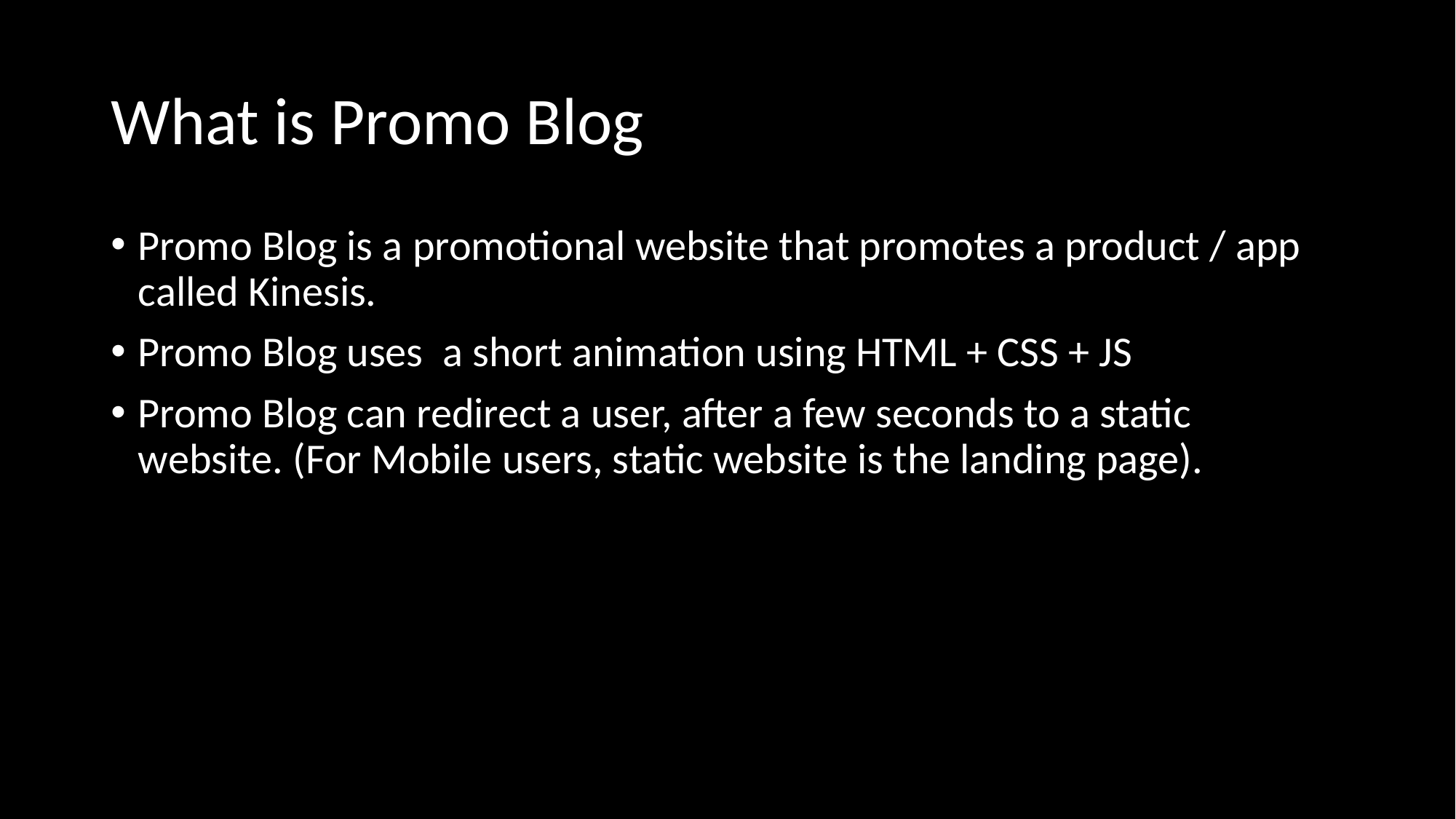

# What is Promo Blog
Promo Blog is a promotional website that promotes a product / app called Kinesis.
Promo Blog uses  a short animation using HTML + CSS + JS
Promo Blog can redirect a user, after a few seconds to a static website. (For Mobile users, static website is the landing page).